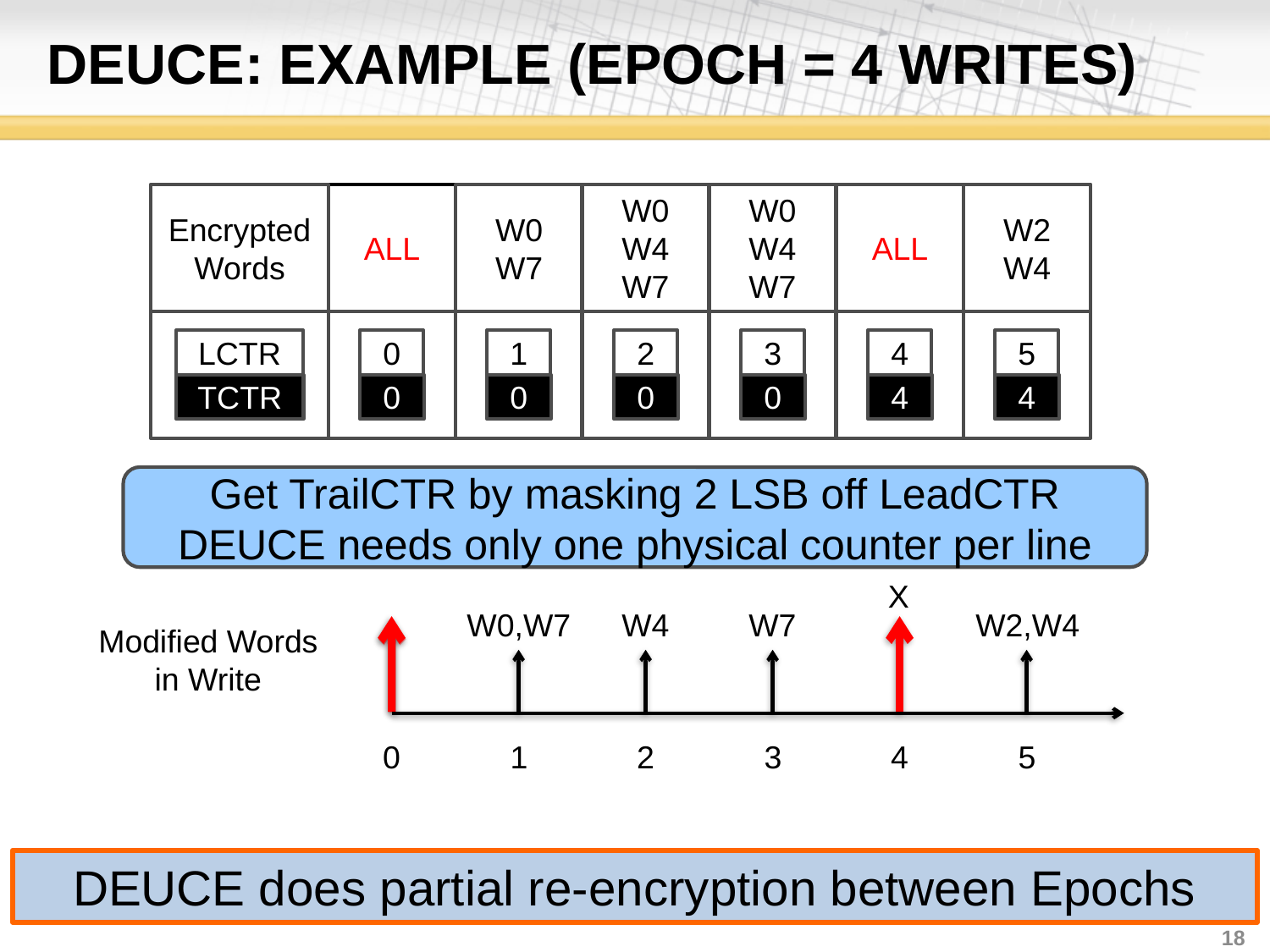

# DEUCE: EXAMPLE (EPOCH = 4 writes)
ALL
W0
W7
W0
W4
W7
W0
W4
W7
ALL
W2
W4
Encrypted Words

LCTR
0
1
2
3
4
5
TCTR
0
0
0
0
4
4
Get TrailCTR by masking 2 LSB off LeadCTR
DEUCE needs only one physical counter per line
X
W0,W7
W7
W2,W4
W4
Modified Words in Write
0
1
2
3
4
5
DEUCE does partial re-encryption between Epochs
18